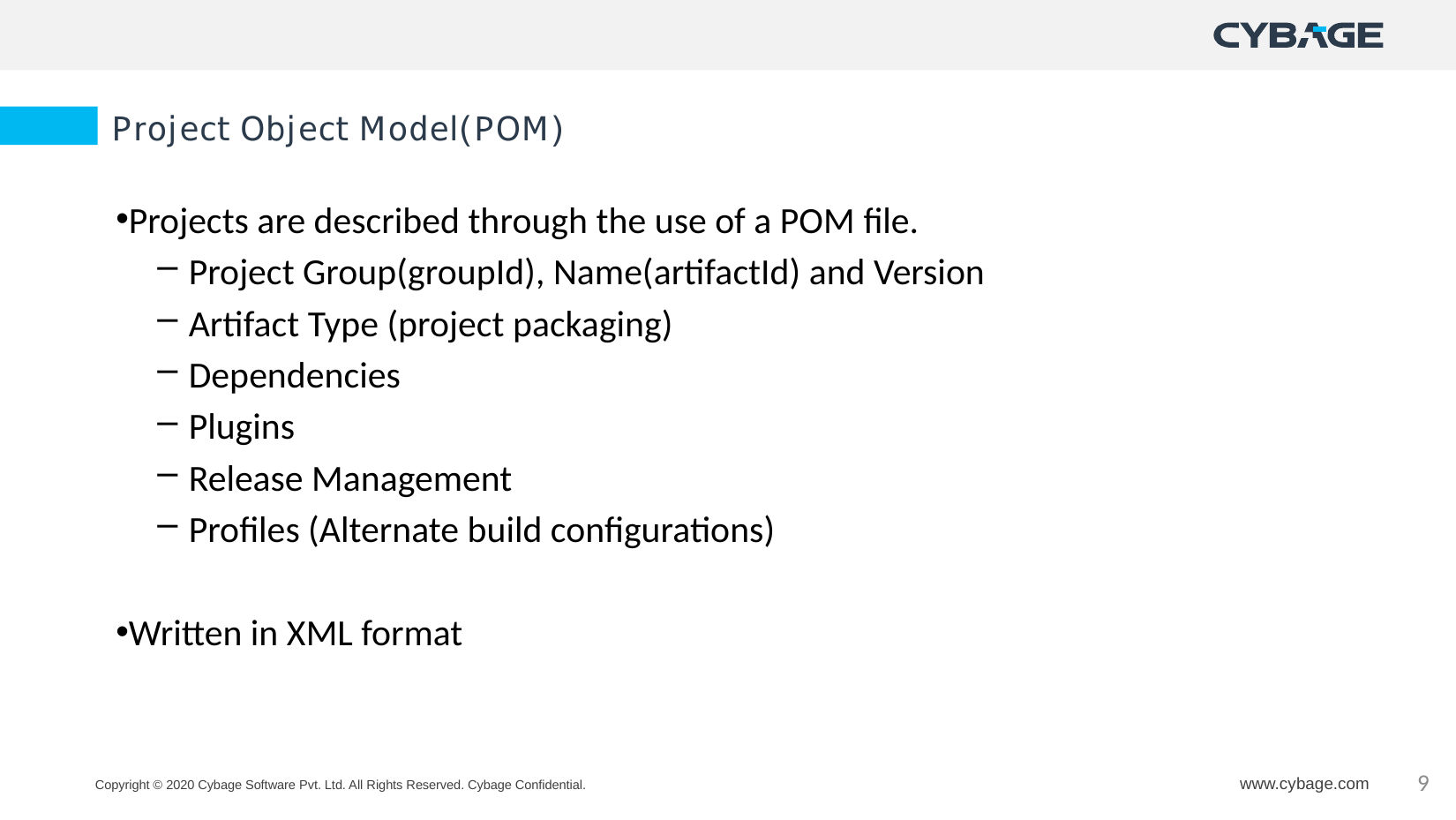

Project Object Model(POM)

Projects are described through the use of a POM file.
Project Group(groupId), Name(artifactId) and Version
Artifact Type (project packaging)
Dependencies
Plugins
Release Management
Profiles (Alternate build configurations)

Written in XML format

9